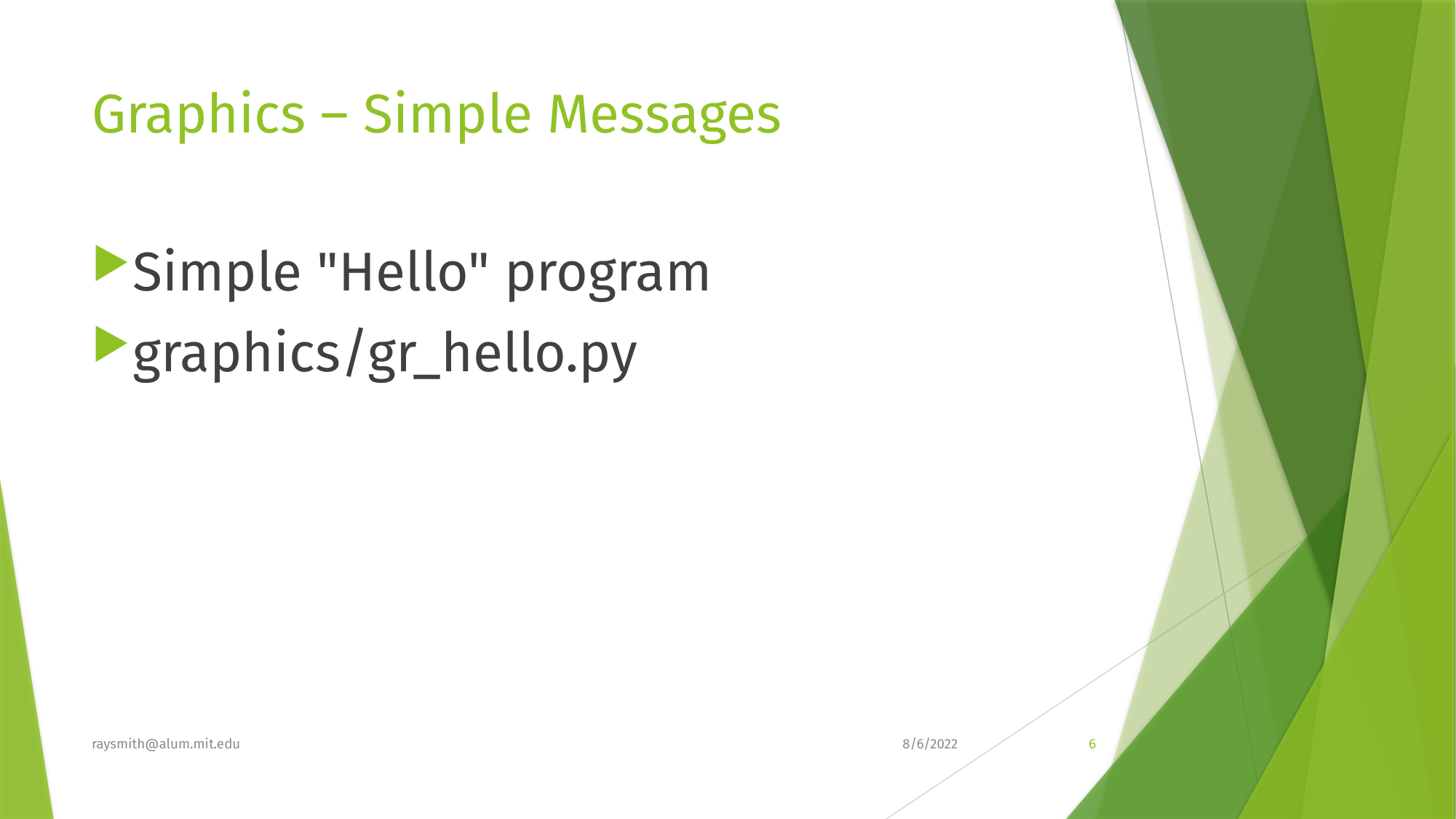

# Graphics – Simple Messages
Simple "Hello" program
graphics/gr_hello.py
raysmith@alum.mit.edu
8/6/2022
6